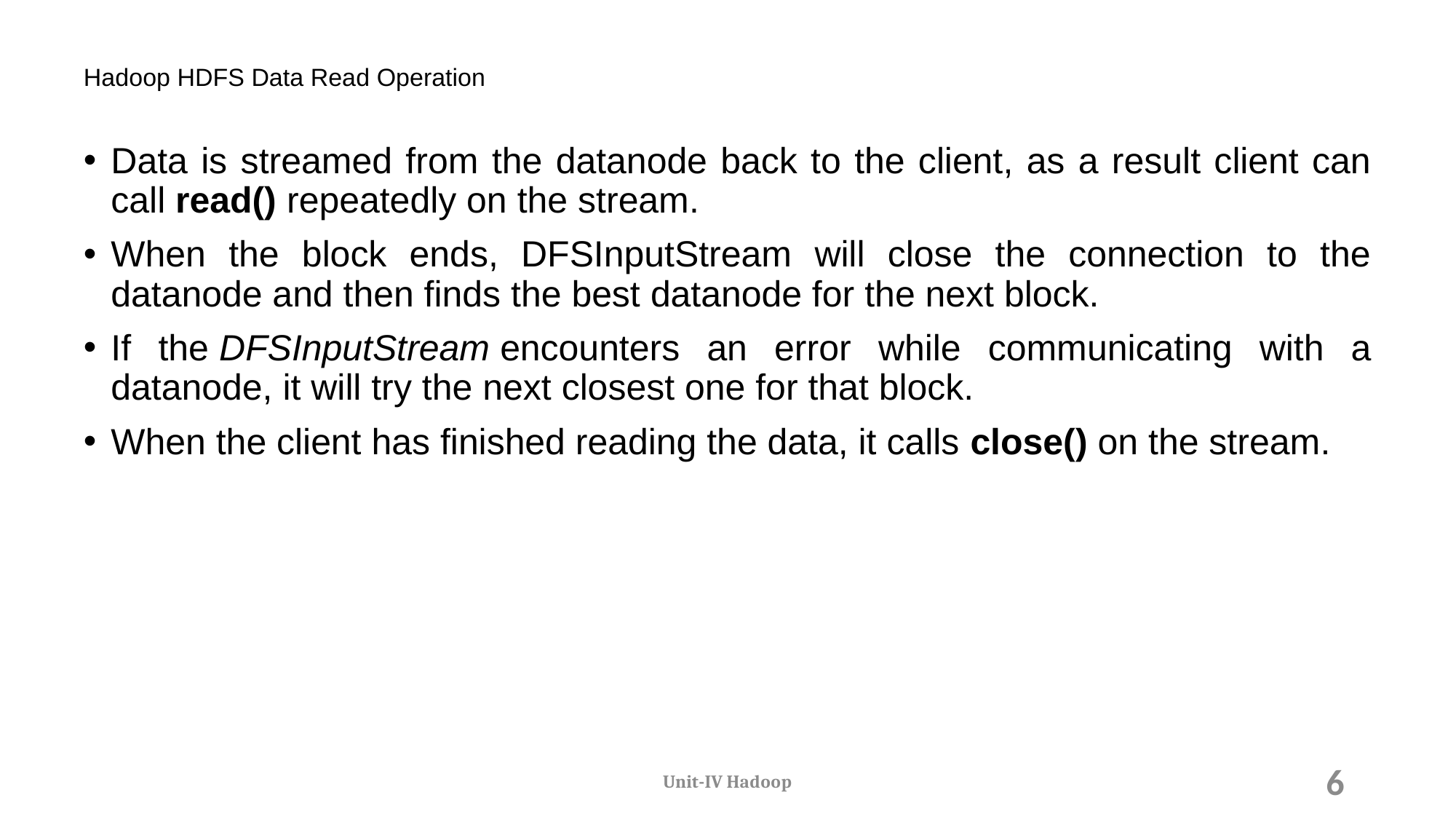

# Hadoop HDFS Data Read Operation
Data is streamed from the datanode back to the client, as a result client can call read() repeatedly on the stream.
When the block ends, DFSInputStream will close the connection to the datanode and then finds the best datanode for the next block.
If the DFSInputStream encounters an error while communicating with a datanode, it will try the next closest one for that block.
When the client has finished reading the data, it calls close() on the stream.

Unit-IV Hadoop
6